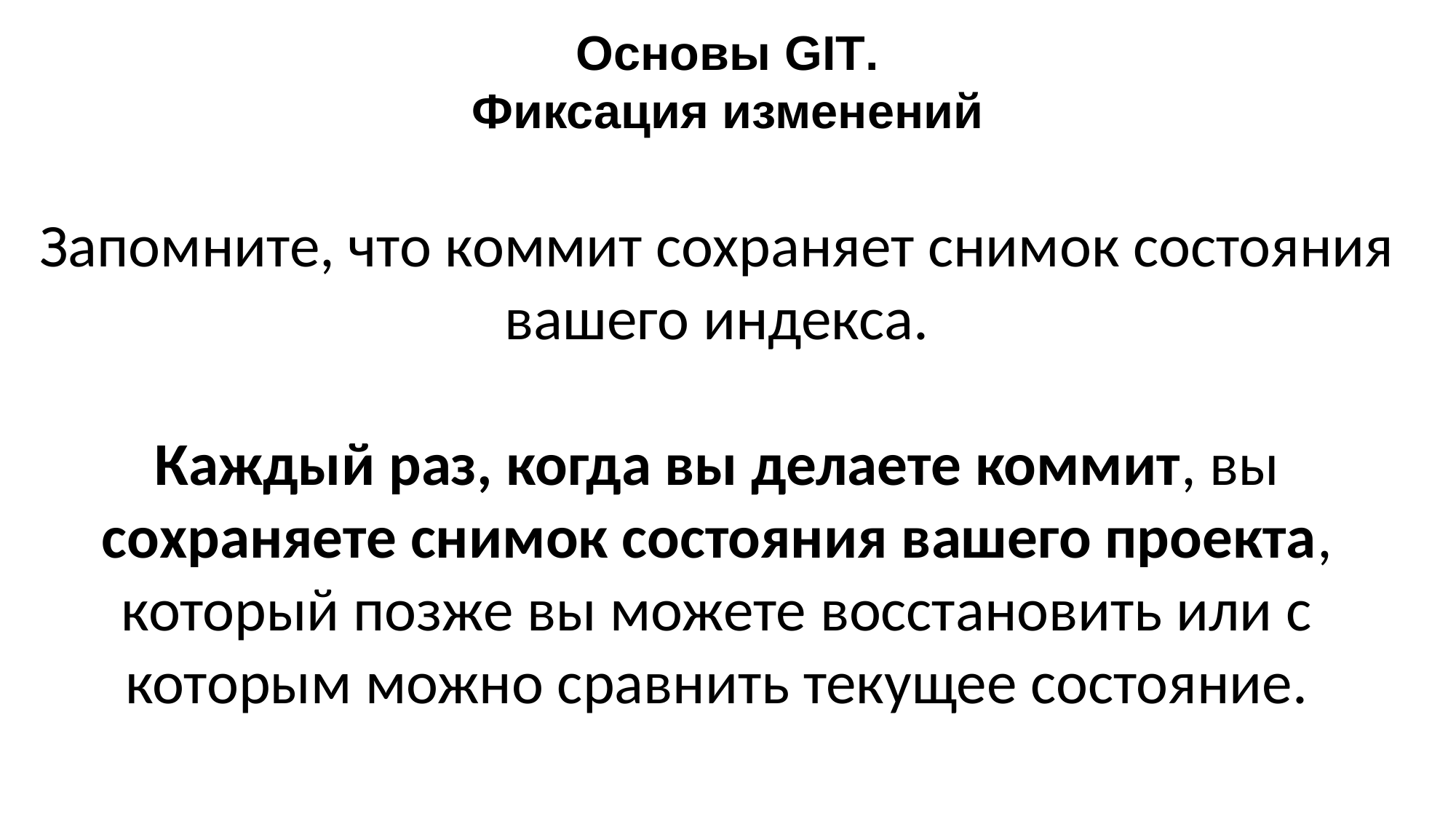

Основы GIT.
Фиксация изменений
Запомните, что коммит сохраняет снимок состояния вашего индекса.

Каждый раз, когда вы делаете коммит, вы сохраняете снимок состояния вашего проекта, который позже вы можете восстановить или с которым можно сравнить текущее состояние.